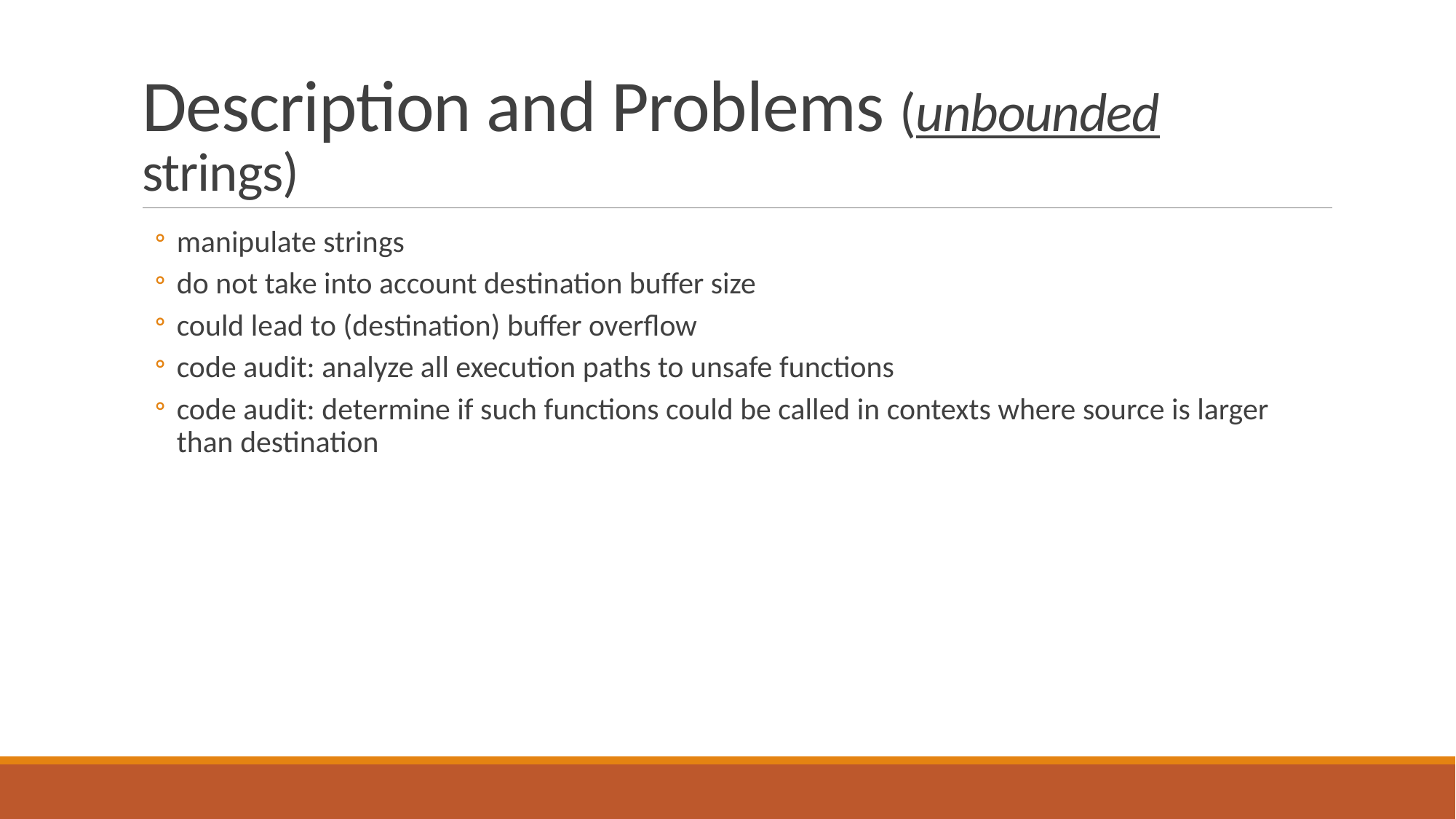

# Description and Problems (unbounded strings)
manipulate strings
do not take into account destination buffer size
could lead to (destination) buffer overflow
code audit: analyze all execution paths to unsafe functions
code audit: determine if such functions could be called in contexts where source is larger than destination